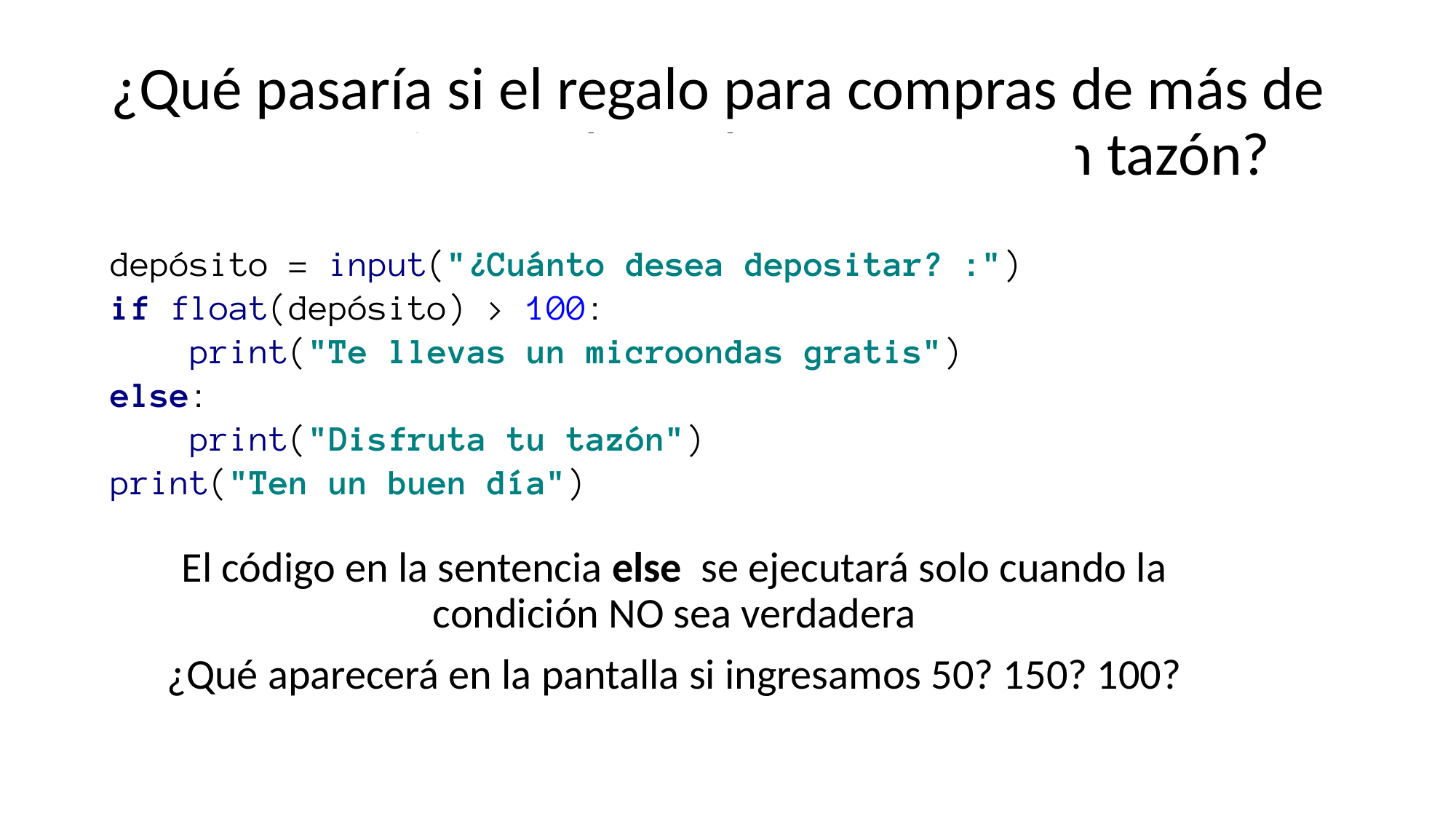

# ¿Qué pasaría si el regalo para compras de más de 100 es un microondas y de menos es un tazón?
depósito = input("¿Cuánto desea depositar? :")
if float(depósito) > 100:
    print("Te llevas un microondas gratis")
else:
    print("Disfruta tu tazón")
print("Ten un buen día")
El código en la sentencia else  se ejecutará solo cuando la condición NO sea verdadera
¿Qué aparecerá en la pantalla si ingresamos 50? 150? 100?